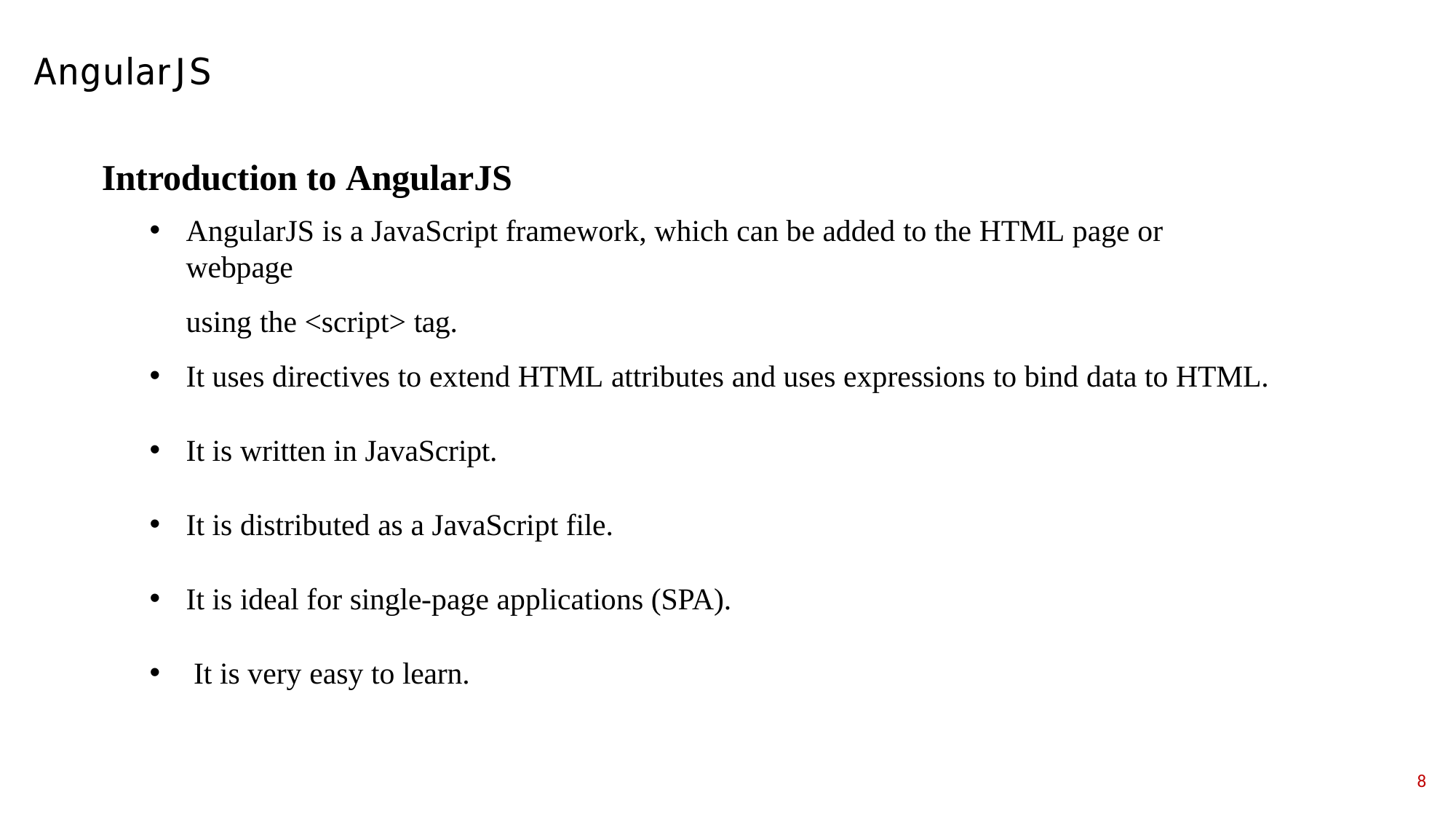

# AngularJS
Introduction to AngularJS
AngularJS is a JavaScript framework, which can be added to the HTML page or webpage
using the <script> tag.
It uses directives to extend HTML attributes and uses expressions to bind data to HTML.

It is written in JavaScript.

It is distributed as a JavaScript file.

It is ideal for single-page applications (SPA).

It is very easy to learn.
8